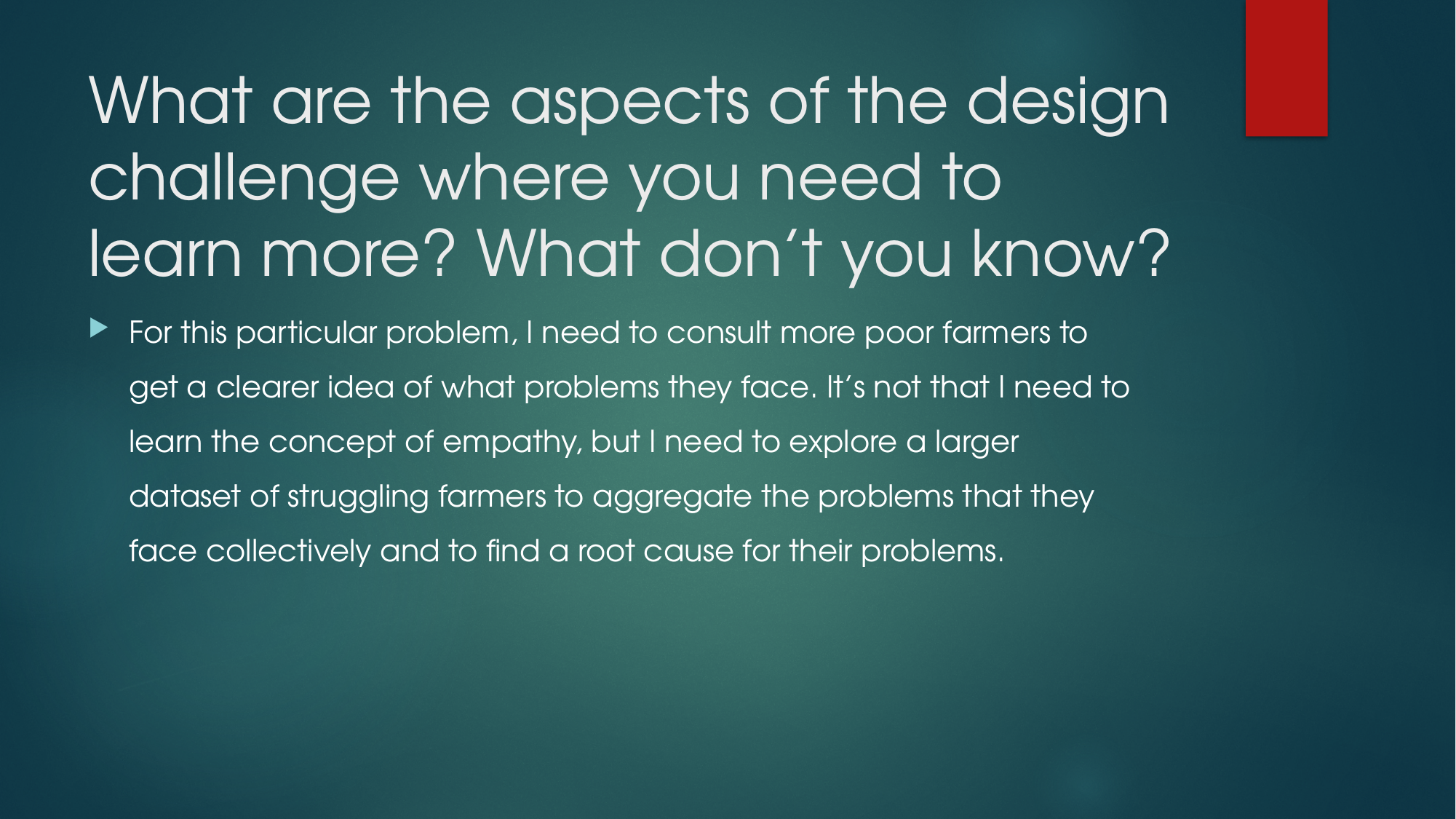

# What are the aspects of the design challenge where you need to learn more? What don’t you know?
For this particular problem, I need to consult more poor farmers to get a clearer idea of what problems they face. It’s not that I need to learn the concept of empathy, but I need to explore a larger dataset of struggling farmers to aggregate the problems that they face collectively and to find a root cause for their problems.